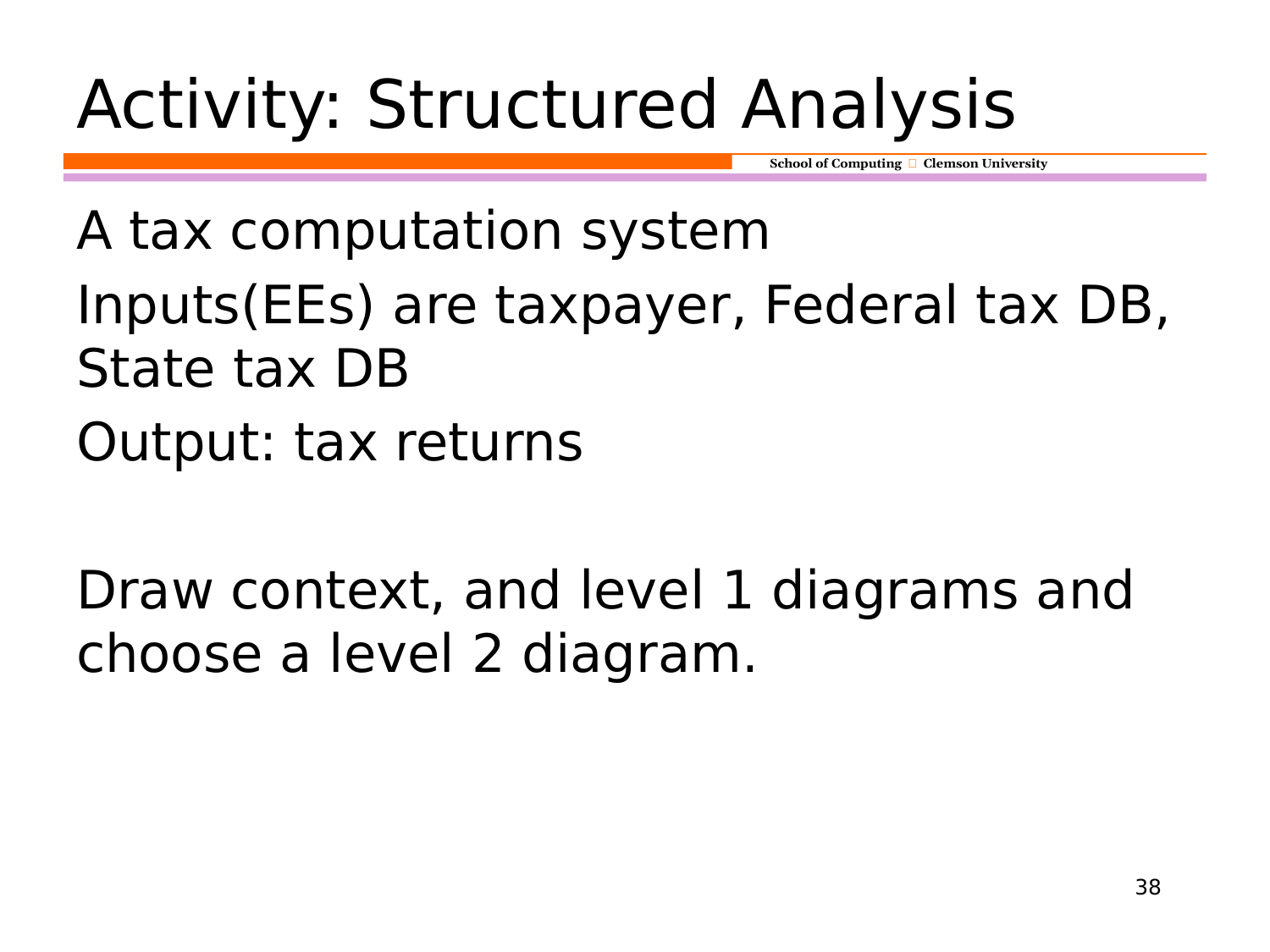

# Activity: Structured Analysis
A tax computation system
Inputs(EEs) are taxpayer, Federal tax DB, State tax DB
Output: tax returns

Draw context, and level 1 diagrams and choose a level 2 diagram.
38